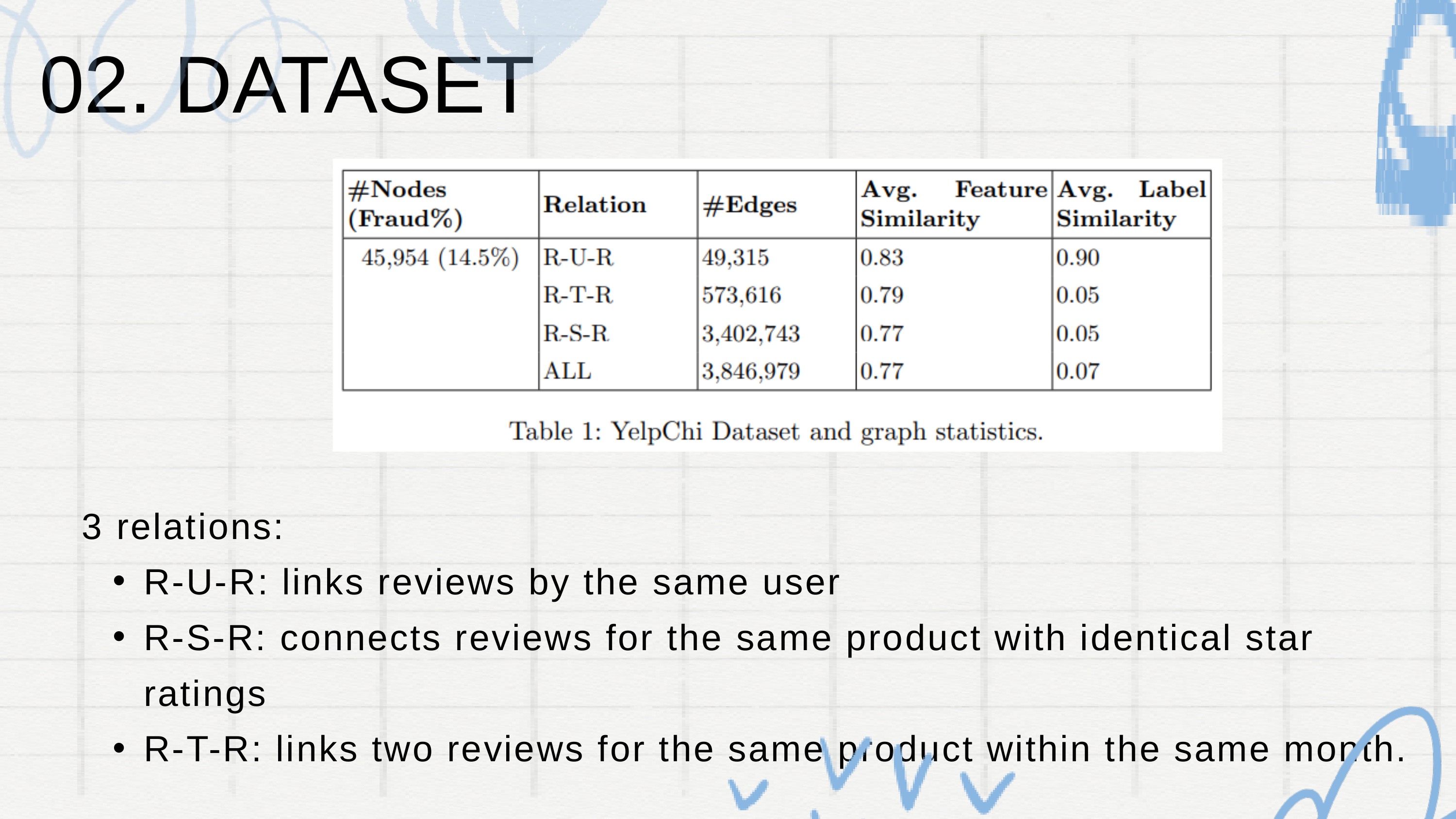

02. DATASET

3 relations:
R-U-R: links reviews by the same user
R-S-R: connects reviews for the same product with identical star ratings
R-T-R: links two reviews for the same product within the same month.